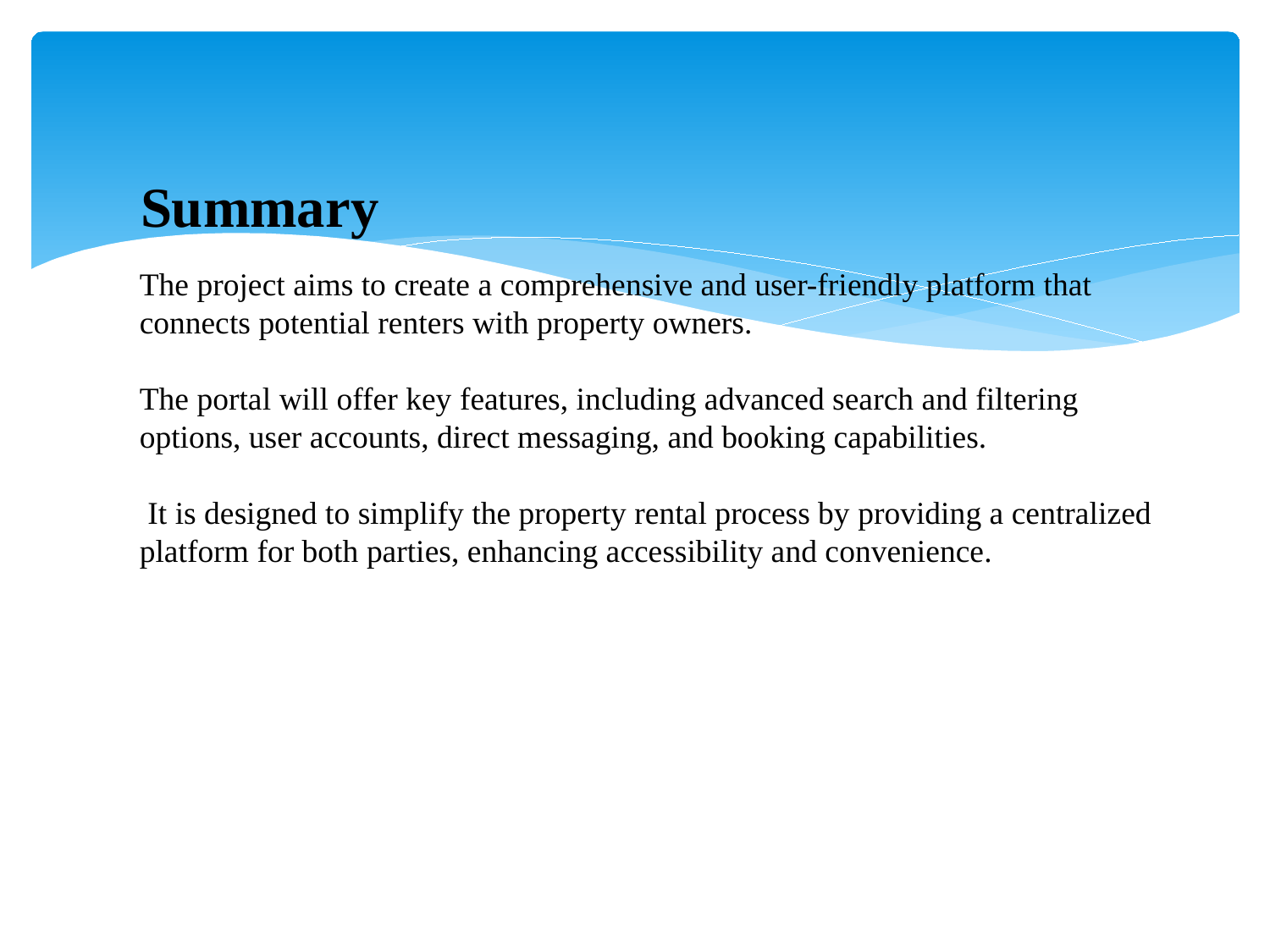

Summary
The project aims to create a comprehensive and user-friendly platform that connects potential renters with property owners.

The portal will offer key features, including advanced search and filtering options, user accounts, direct messaging, and booking capabilities.

 It is designed to simplify the property rental process by providing a centralized platform for both parties, enhancing accessibility and convenience.